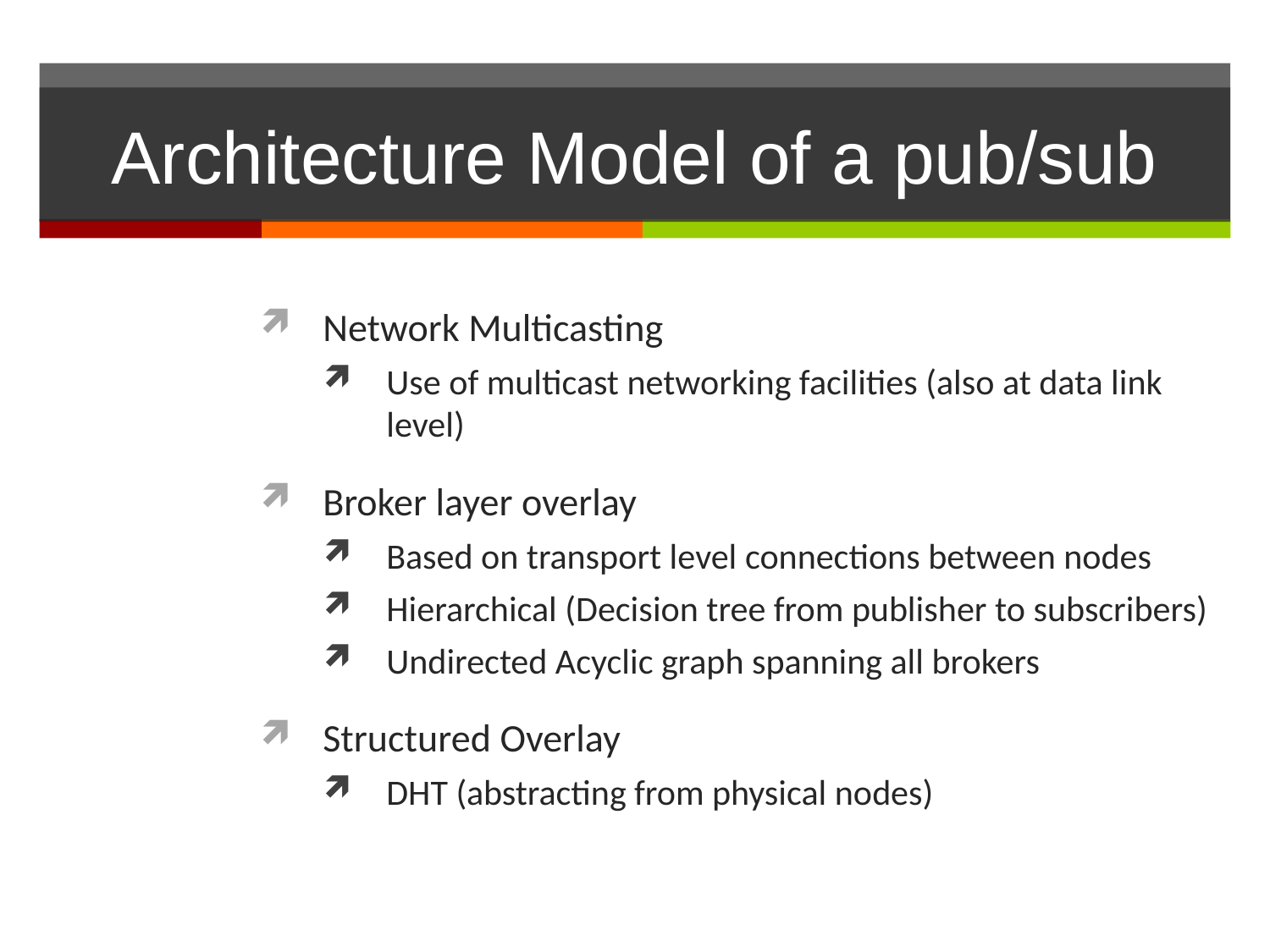

# Architecture Model of a pub/sub
Network Multicasting
Use of multicast networking facilities (also at data link level)
Broker layer overlay
Based on transport level connections between nodes
Hierarchical (Decision tree from publisher to subscribers)
Undirected Acyclic graph spanning all brokers
Structured Overlay
DHT (abstracting from physical nodes)